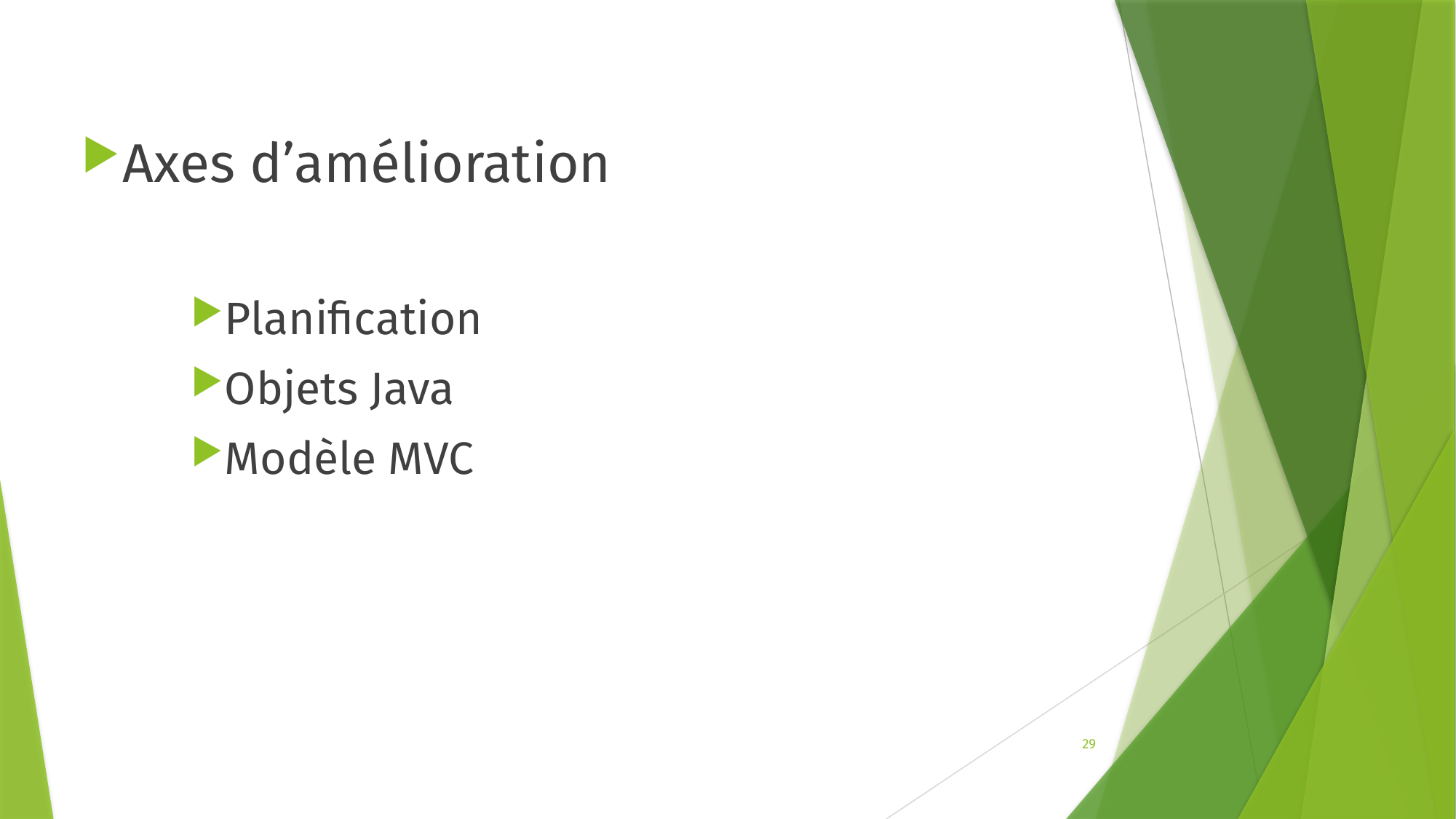

Axes d’amélioration

Planification
Objets Java
Modèle MVC
29